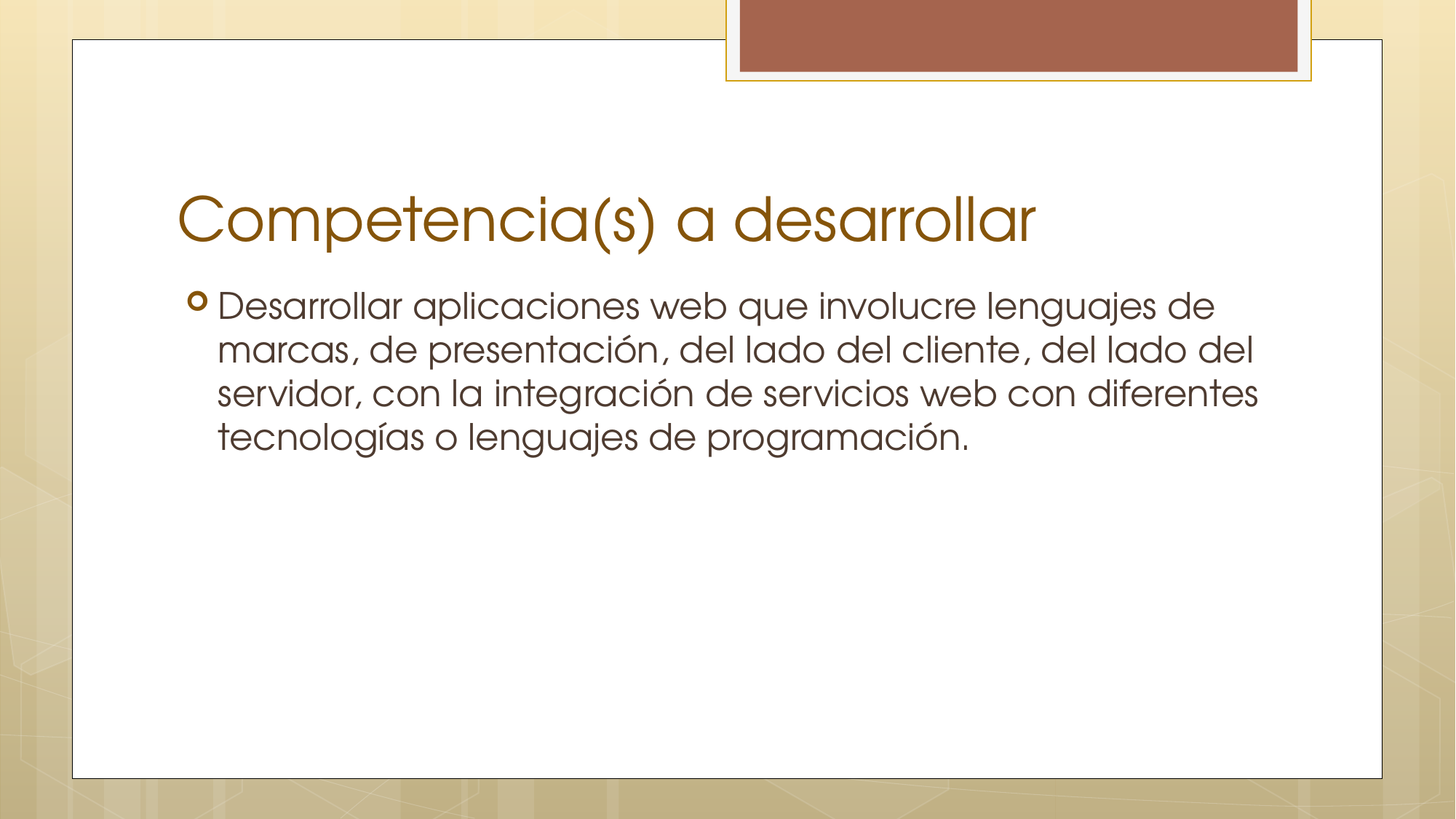

# Competencia(s) a desarrollar
Desarrollar aplicaciones web que involucre lenguajes de marcas, de presentación, del lado del cliente, del lado del servidor, con la integración de servicios web con diferentes tecnologías o lenguajes de programación.